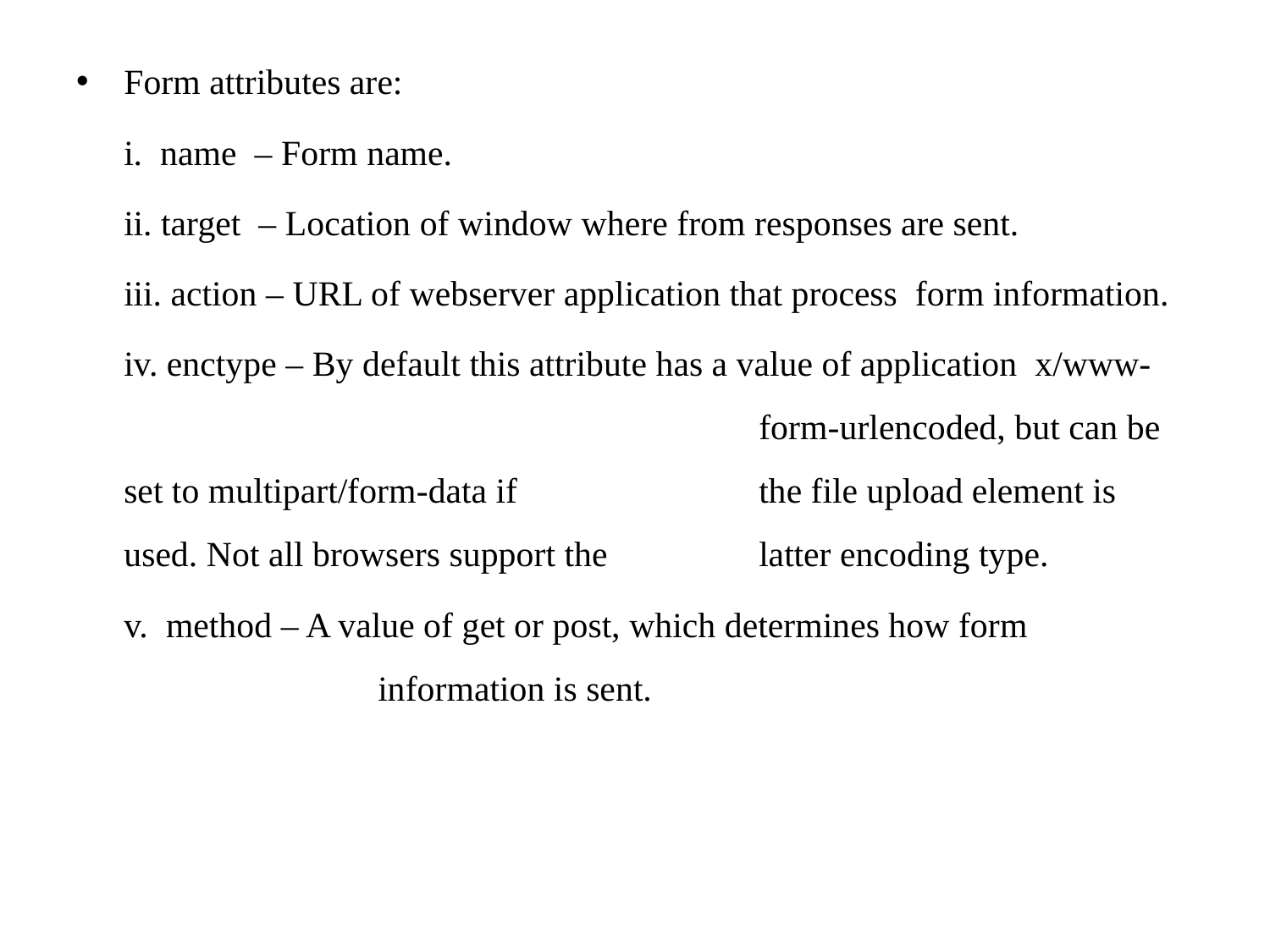

Form attributes are:
 	i.  name  – Form name.
	ii. target  – Location of window where from responses are sent.
	iii. action – URL of webserver application that process  form information.
	iv. enctype – By default this attribute has a value of application  x/www-                                                     		form-urlencoded, but can be set to multipart/form-data if 		the file upload element is used. Not all browsers support the 		latter encoding type.
 	v.  method – A value of get or post, which determines how form 			information is sent.

#